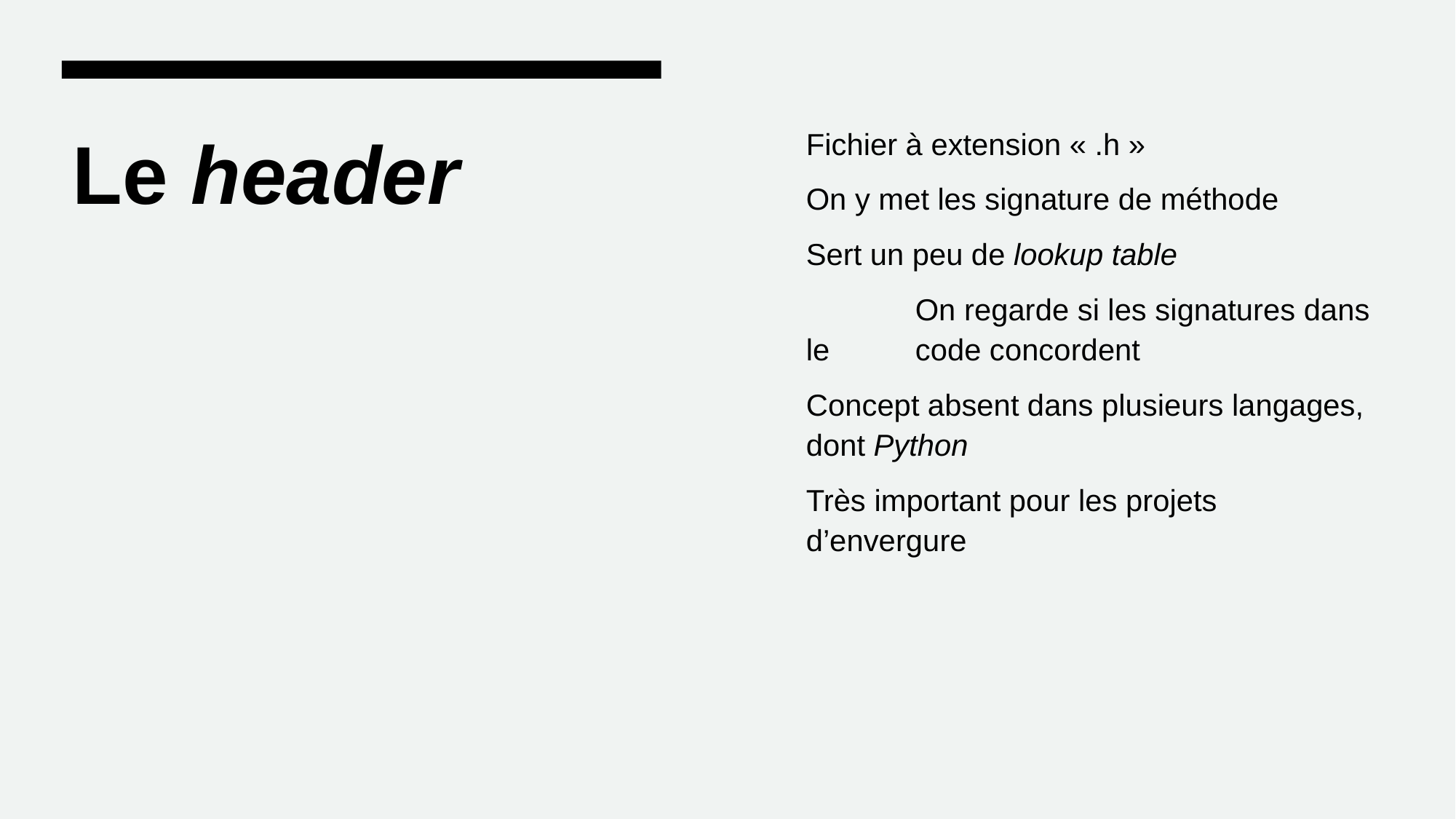

Fichier à extension « .h »
On y met les signature de méthode
Sert un peu de lookup table
	On regarde si les signatures dans le 	code concordent
Concept absent dans plusieurs langages, dont Python
Très important pour les projets d’envergure
# Le header